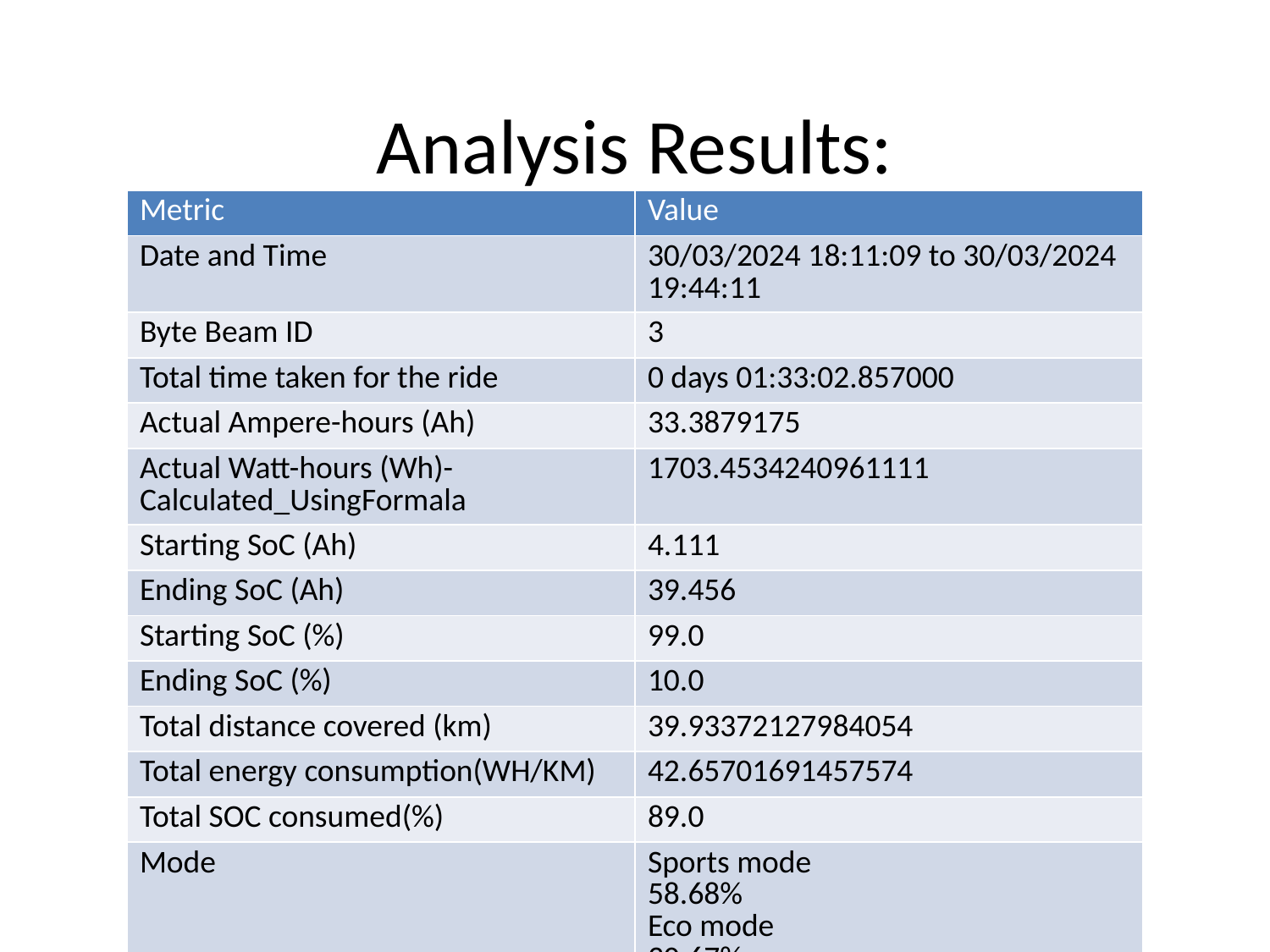

# Analysis Results:
| Metric | Value |
| --- | --- |
| Date and Time | 30/03/2024 18:11:09 to 30/03/2024 19:44:11 |
| Byte Beam ID | 3 |
| Total time taken for the ride | 0 days 01:33:02.857000 |
| Actual Ampere-hours (Ah) | 33.3879175 |
| Actual Watt-hours (Wh)- Calculated\_UsingFormala | 1703.4534240961111 |
| Starting SoC (Ah) | 4.111 |
| Ending SoC (Ah) | 39.456 |
| Starting SoC (%) | 99.0 |
| Ending SoC (%) | 10.0 |
| Total distance covered (km) | 39.93372127984054 |
| Total energy consumption(WH/KM) | 42.65701691457574 |
| Total SOC consumed(%) | 89.0 |
| Mode | Sports mode 58.68% Eco mode 30.67% |